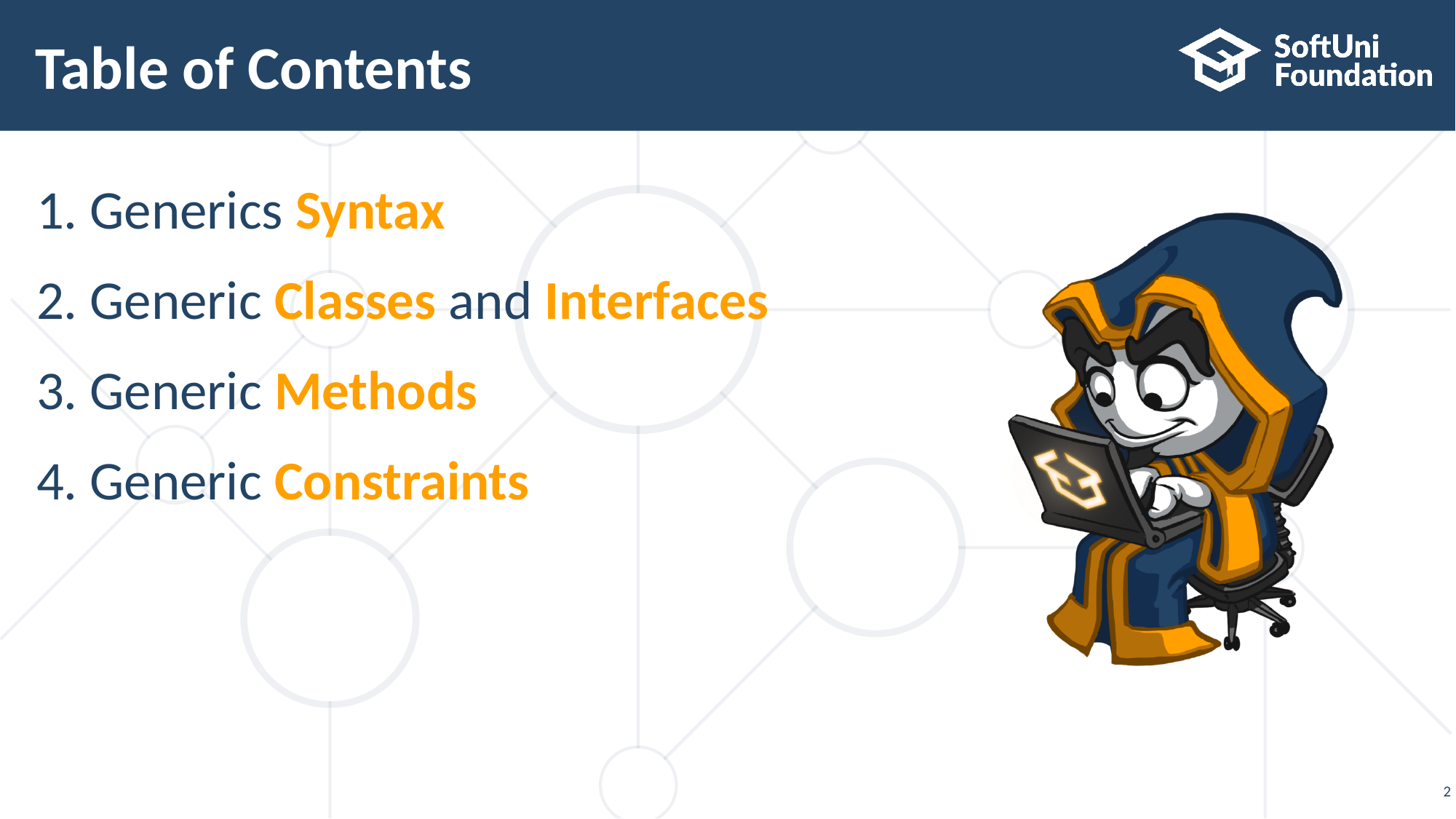

# Table of Contents
Generics Syntax
Generic Classes and Interfaces
Generic Methods
Generic Constraints

2